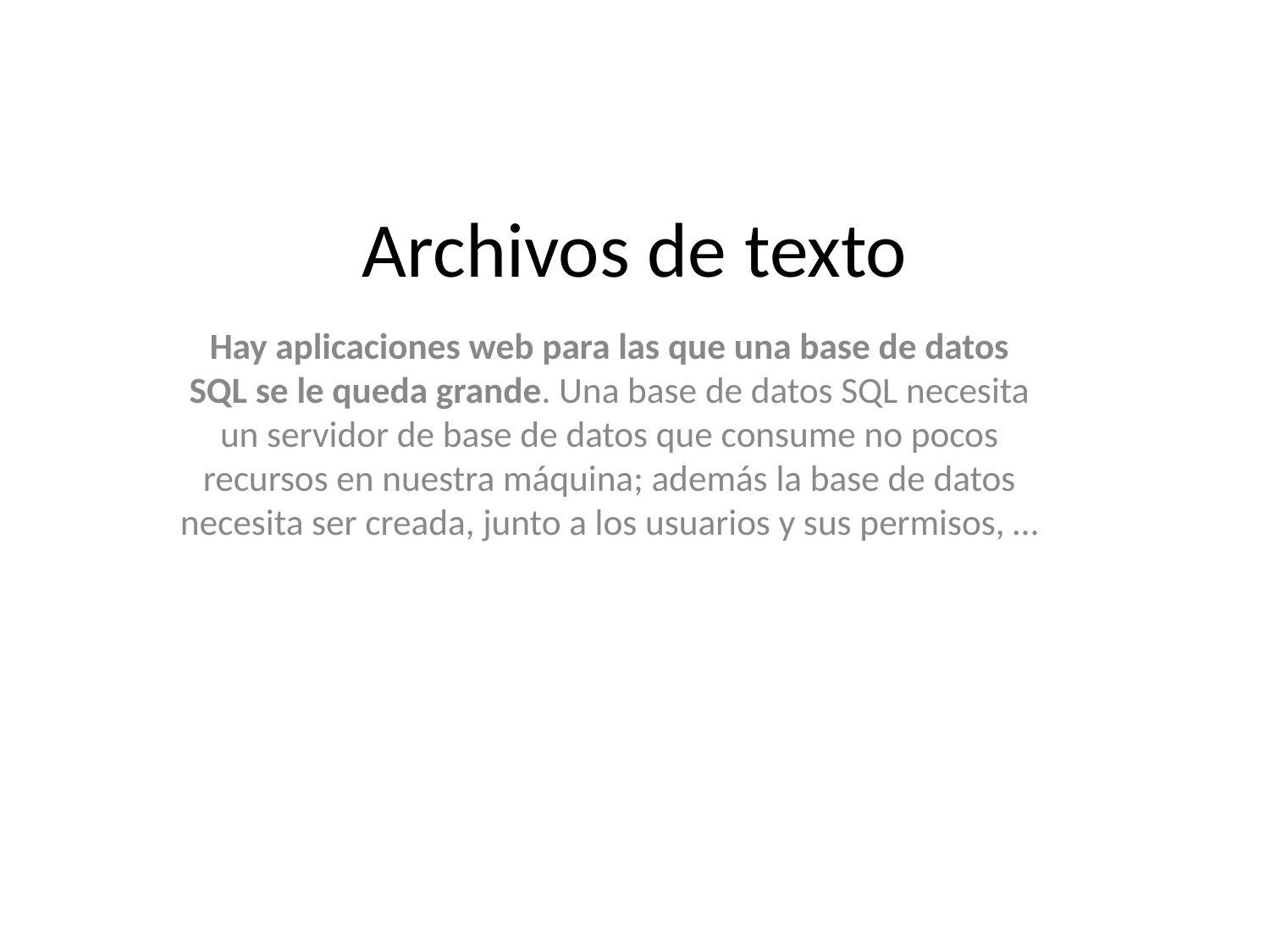

# Archivos de texto
Hay aplicaciones web para las que una base de datos SQL se le queda grande. Una base de datos SQL necesita un servidor de base de datos que consume no pocos recursos en nuestra máquina; además la base de datos necesita ser creada, junto a los usuarios y sus permisos, …